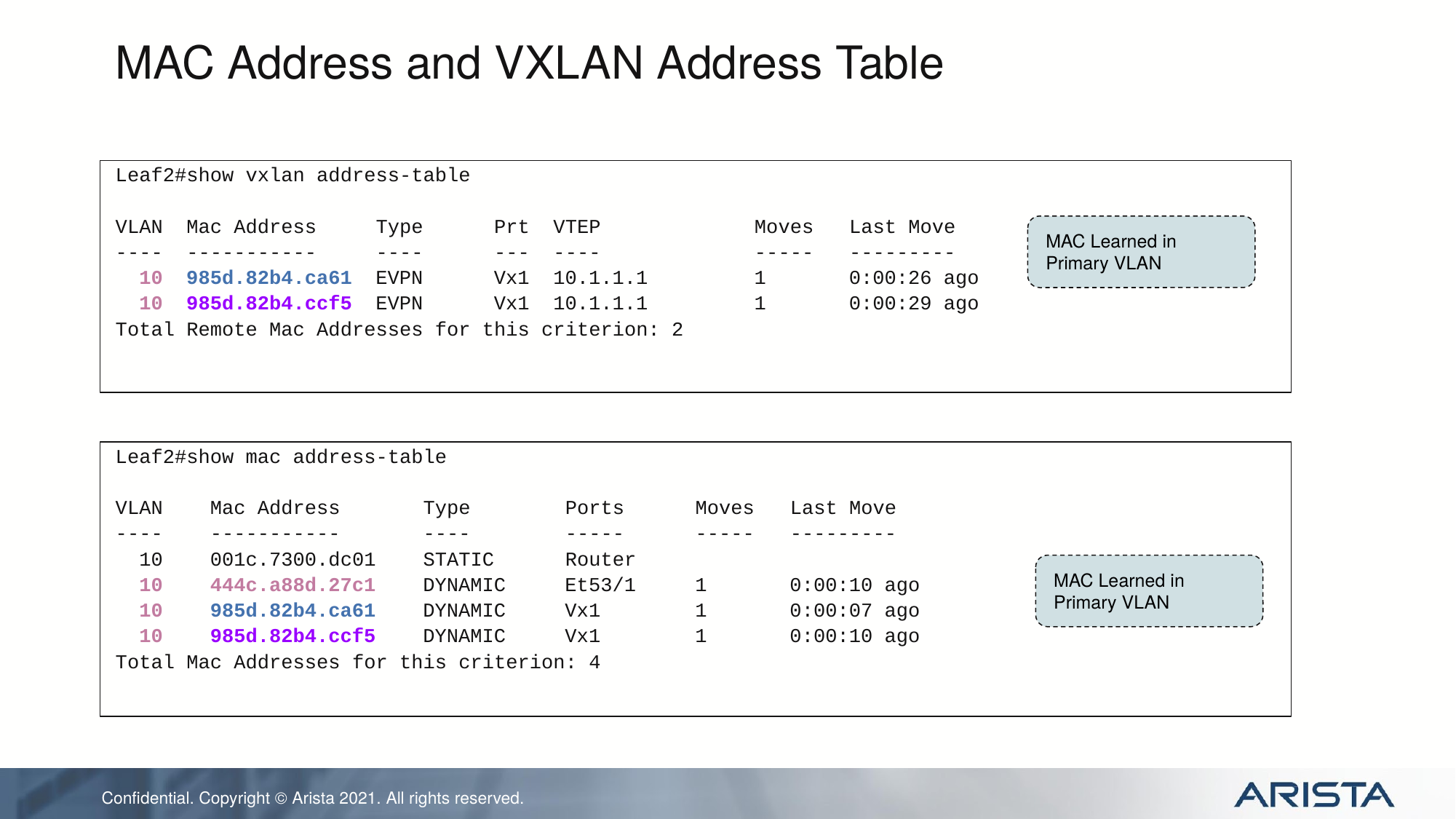

# MAC Address and VXLAN Address Table
Leaf2#show vxlan address-table

VLAN  Mac Address     Type      Prt  VTEP             Moves   Last Move
----  -----------     ----      ---  ----             -----   ---------
  10  985d.82b4.ca61  EVPN      Vx1  10.1.1.1         1       0:00:26 ago
  10  985d.82b4.ccf5  EVPN      Vx1  10.1.1.1         1       0:00:29 ago
Total Remote Mac Addresses for this criterion: 2
MAC Learned in Primary VLAN
Leaf2#show mac address-table

VLAN    Mac Address       Type        Ports      Moves   Last Move
----    -----------       ----        -----      -----   ---------
  10    001c.7300.dc01    STATIC      Router
  10    444c.a88d.27c1    DYNAMIC     Et53/1     1       0:00:10 ago
  10    985d.82b4.ca61    DYNAMIC     Vx1        1       0:00:07 ago
  10    985d.82b4.ccf5    DYNAMIC     Vx1        1       0:00:10 ago
Total Mac Addresses for this criterion: 4
MAC Learned in Primary VLAN